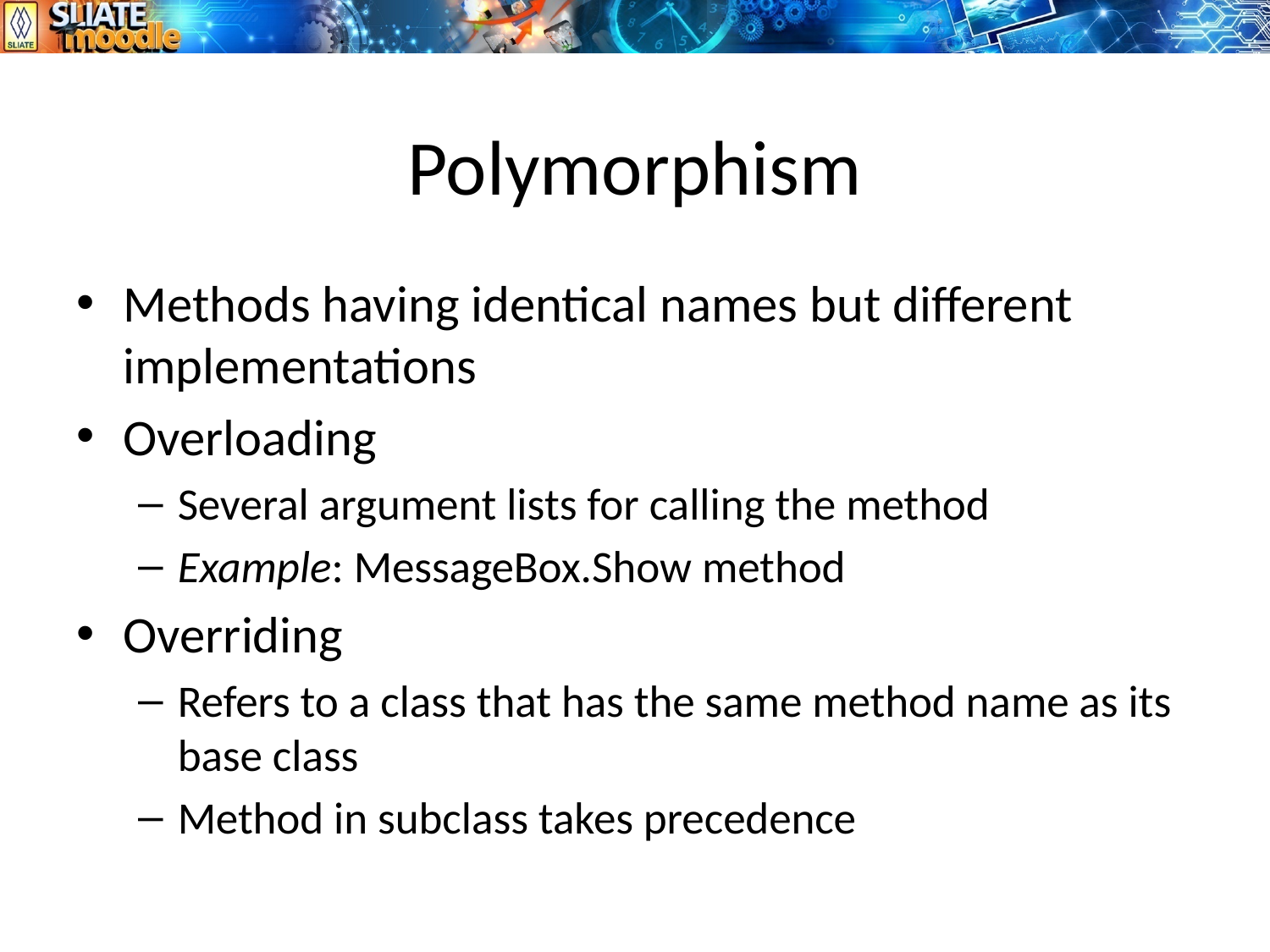

# Polymorphism
Methods having identical names but different implementations
Overloading
Several argument lists for calling the method
Example: MessageBox.Show method
Overriding
Refers to a class that has the same method name as its base class
Method in subclass takes precedence